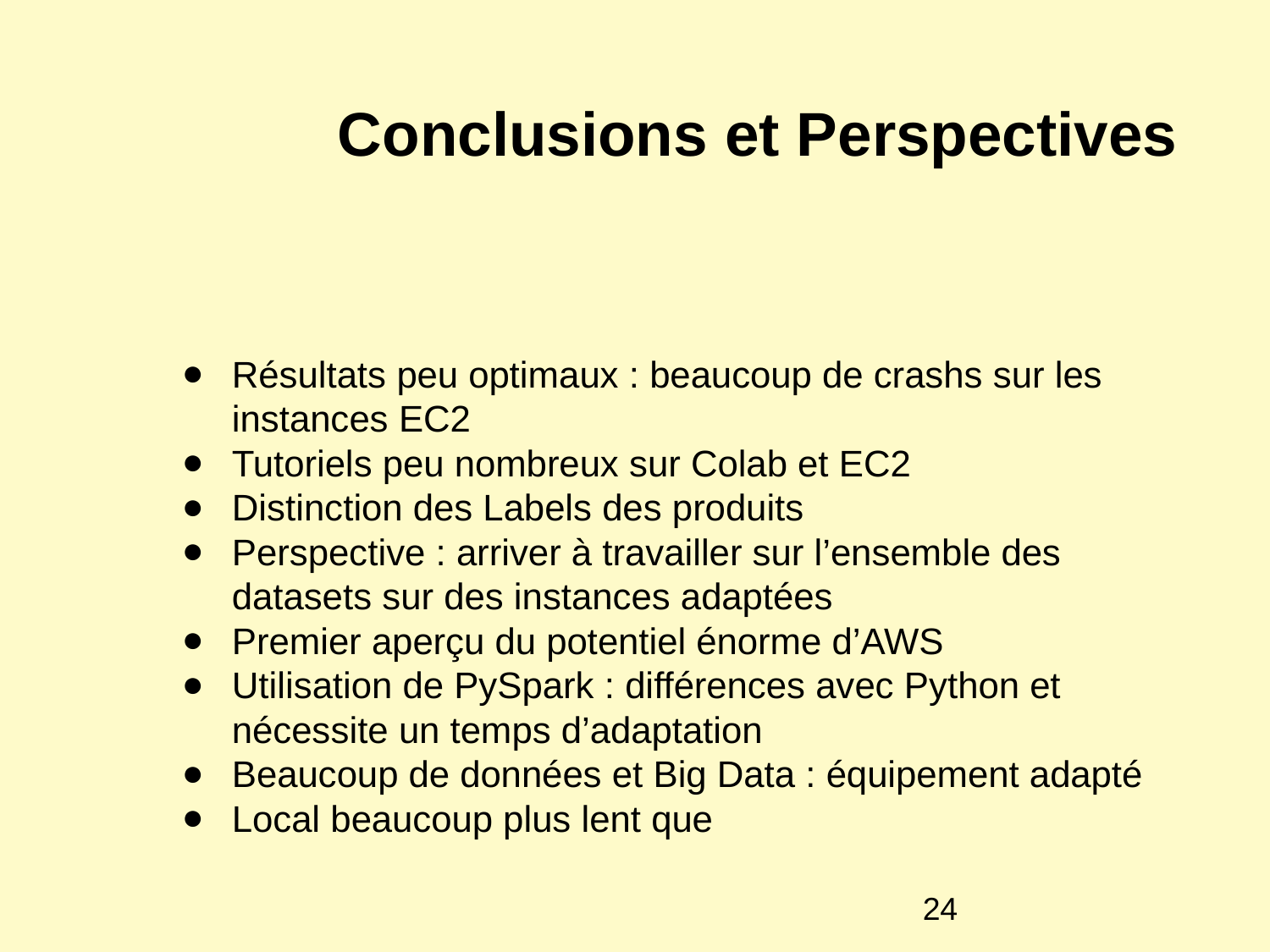

# Conclusions et Perspectives

Résultats peu optimaux : beaucoup de crashs sur les instances EC2
Tutoriels peu nombreux sur Colab et EC2
Distinction des Labels des produits
Perspective : arriver à travailler sur l’ensemble des datasets sur des instances adaptées
Premier aperçu du potentiel énorme d’AWS
Utilisation de PySpark : différences avec Python et nécessite un temps d’adaptation
Beaucoup de données et Big Data : équipement adapté
Local beaucoup plus lent que

24